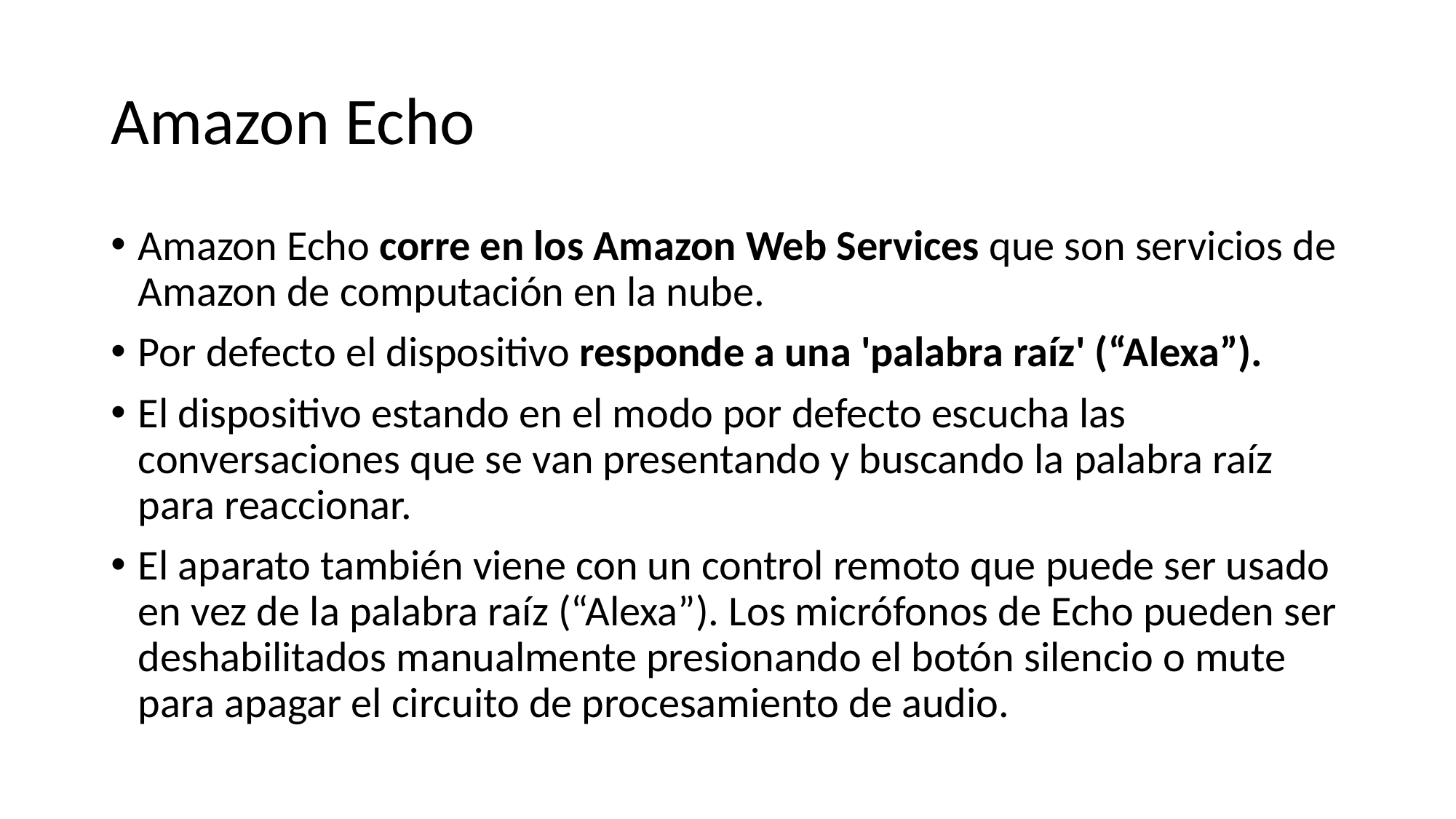

# Amazon Echo
Amazon Echo corre en los Amazon Web Services que son servicios de Amazon de computación en la nube.
Por defecto el dispositivo responde a una 'palabra raíz' (“Alexa”).
El dispositivo estando en el modo por defecto escucha las conversaciones que se van presentando y buscando la palabra raíz para reaccionar.
El aparato también viene con un control remoto que puede ser usado en vez de la palabra raíz (“Alexa”). Los micrófonos de Echo pueden ser deshabilitados manualmente presionando el botón silencio o mute para apagar el circuito de procesamiento de audio.